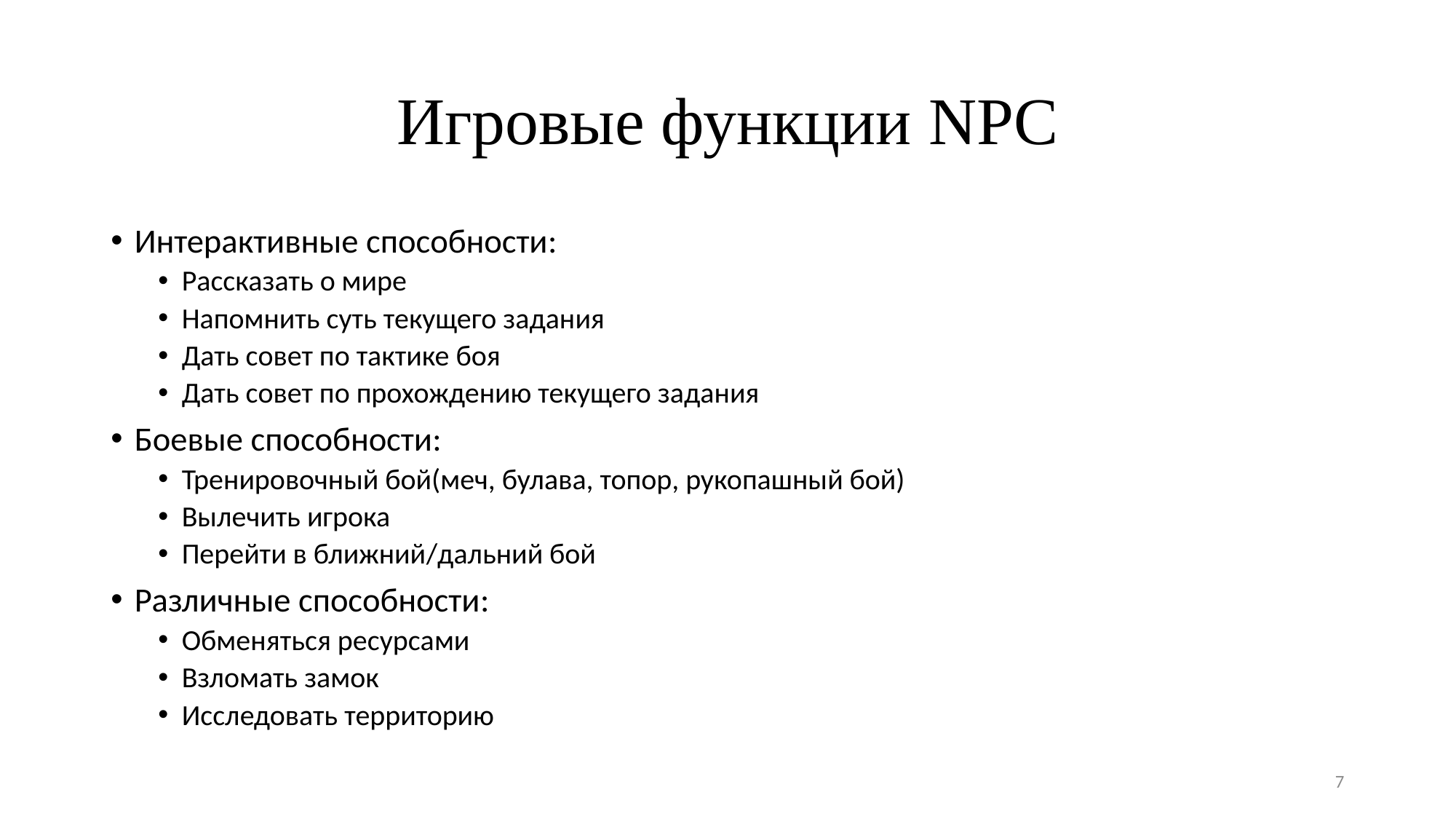

# Игровые функции NPC
Интерактивные способности:
Рассказать о мире
Напомнить суть текущего задания
Дать совет по тактике боя
Дать совет по прохождению текущего задания
Боевые способности:
Тренировочный бой(меч, булава, топор, рукопашный бой)
Вылечить игрока
Перейти в ближний/дальний бой
Различные способности:
Обменяться ресурсами
Взломать замок
Исследовать территорию

7